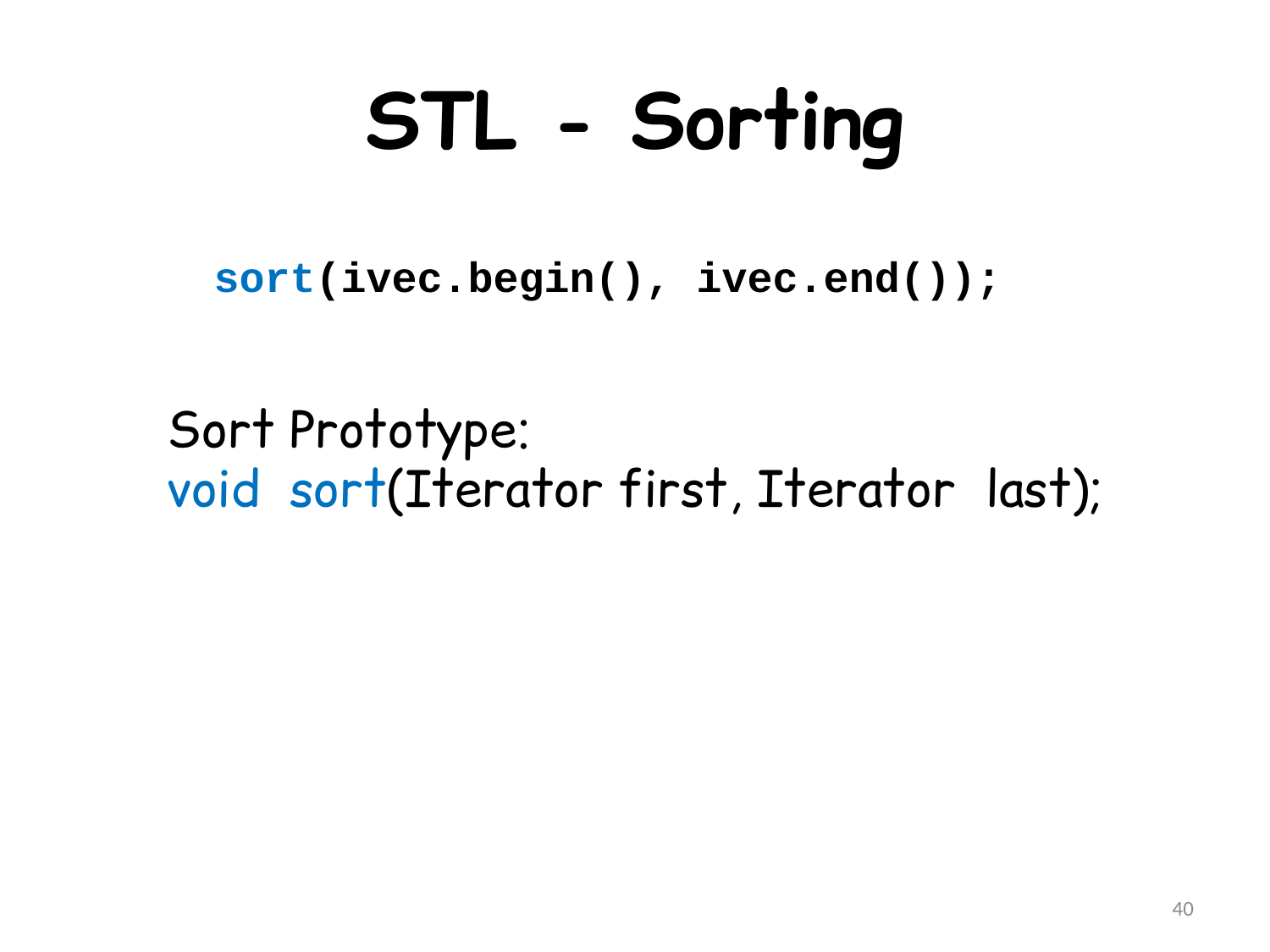

# STL - Sorting
sort(ivec.begin(), ivec.end());
Sort Prototype:
void  sort(Iterator first, Iterator  last);
40